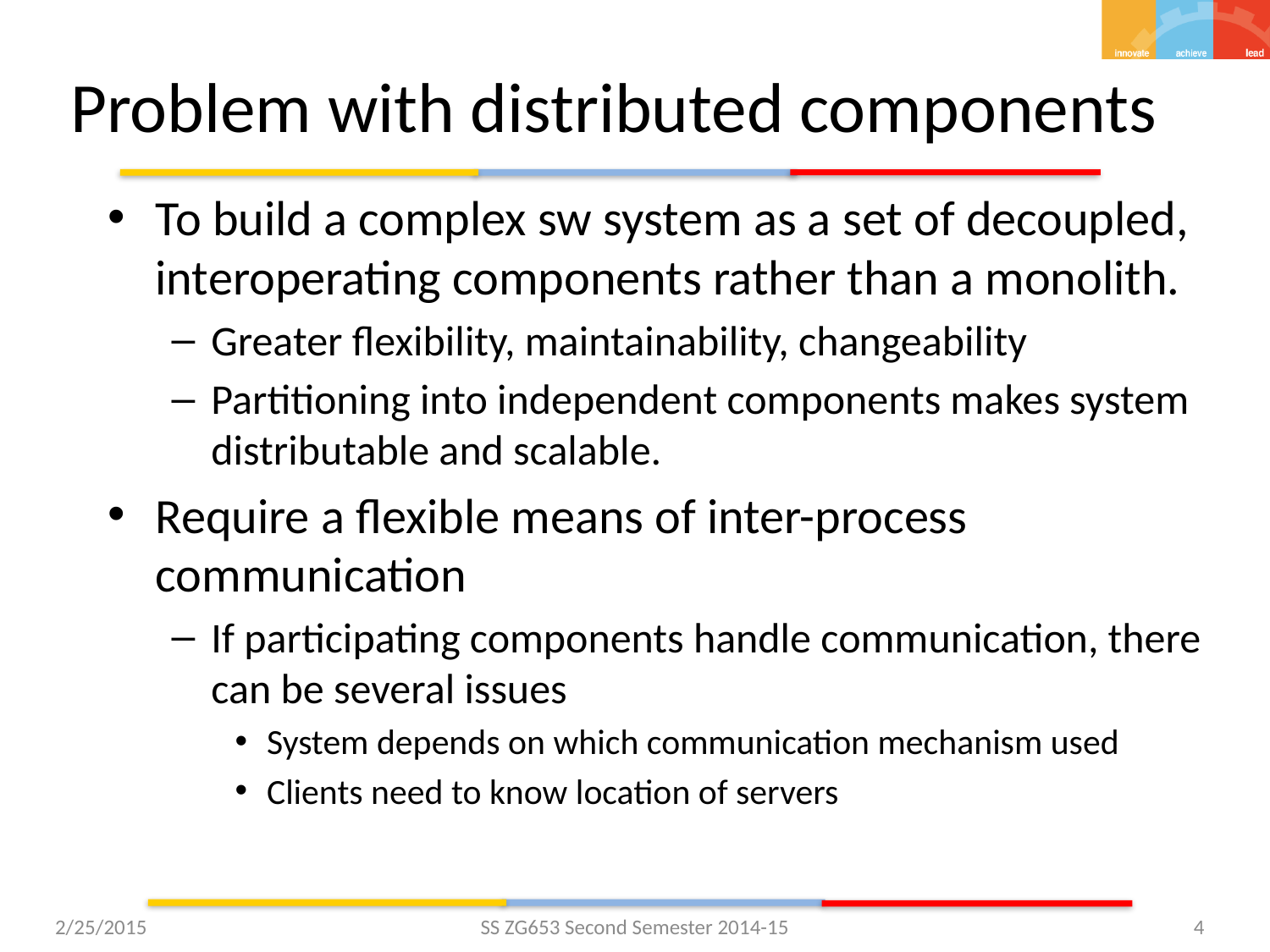

# Problem with distributed components
To build a complex sw system as a set of decoupled, interoperating components rather than a monolith.
Greater flexibility, maintainability, changeability
Partitioning into independent components makes system distributable and scalable.
Require a flexible means of inter-process communication
If participating components handle communication, there can be several issues
System depends on which communication mechanism used
Clients need to know location of servers
2/25/2015
SS ZG653 Second Semester 2014-15
4